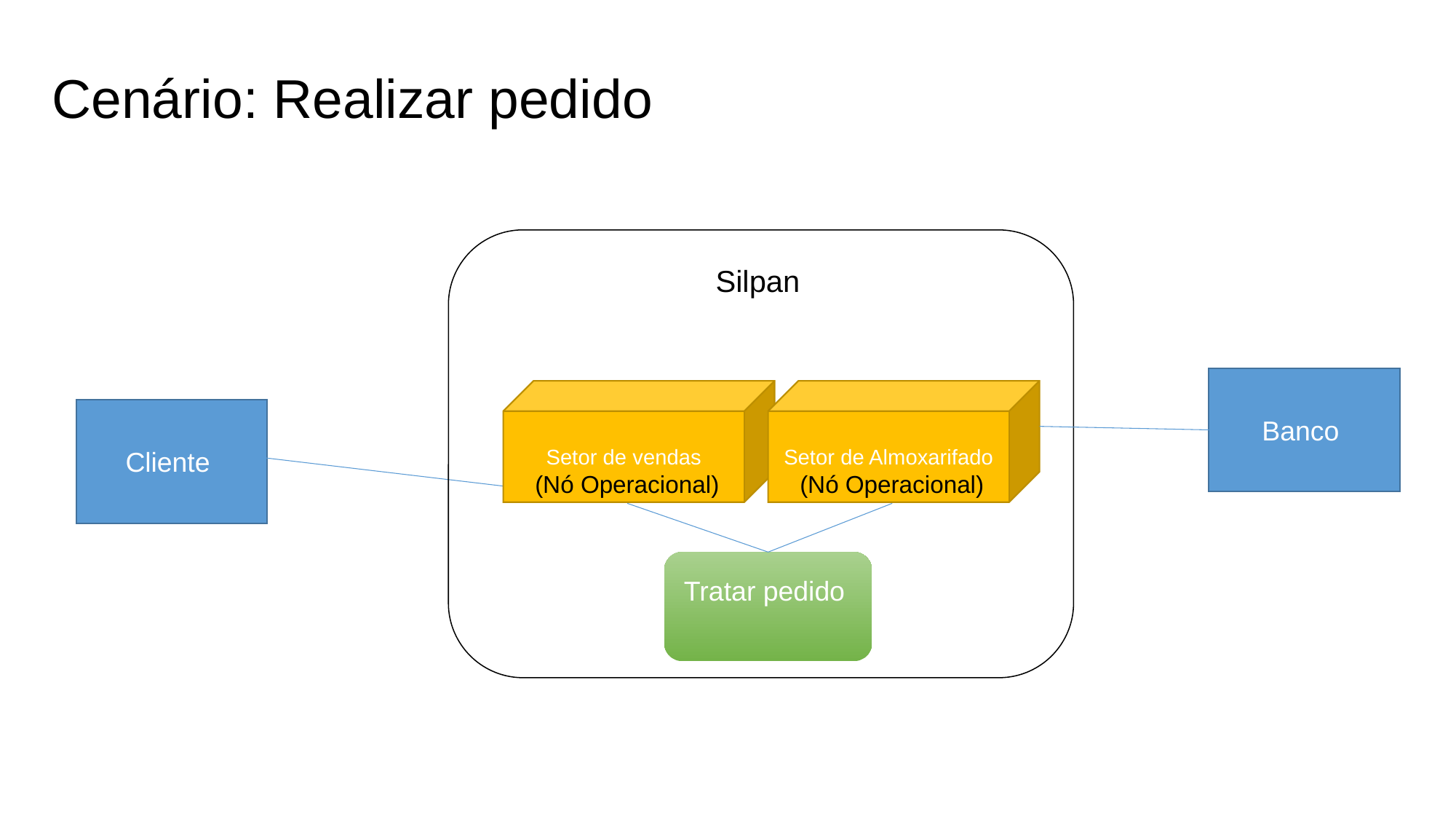

# Cenário: Realizar pedido

Silpan
Banco
Setor de vendas
Setor de Almoxarifado
Cliente
(Nó Operacional)
(Nó Operacional)
Tratar pedido